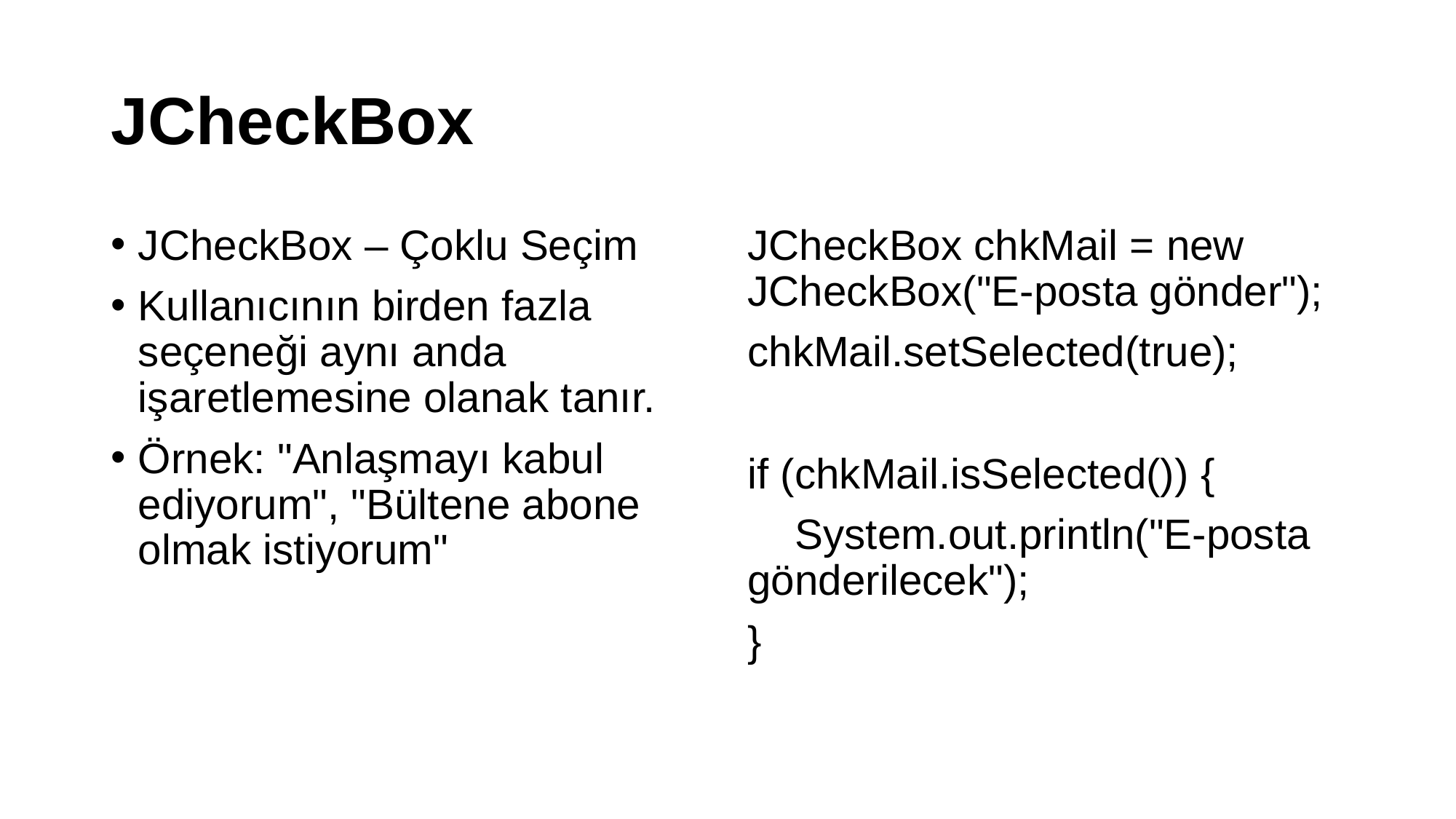

# JCheckBox
JCheckBox – Çoklu Seçim
Kullanıcının birden fazla seçeneği aynı anda işaretlemesine olanak tanır.
Örnek: "Anlaşmayı kabul ediyorum", "Bültene abone olmak istiyorum"
JCheckBox chkMail = new JCheckBox("E-posta gönder");
chkMail.setSelected(true);

if (chkMail.isSelected()) {
    System.out.println("E-posta gönderilecek");
}